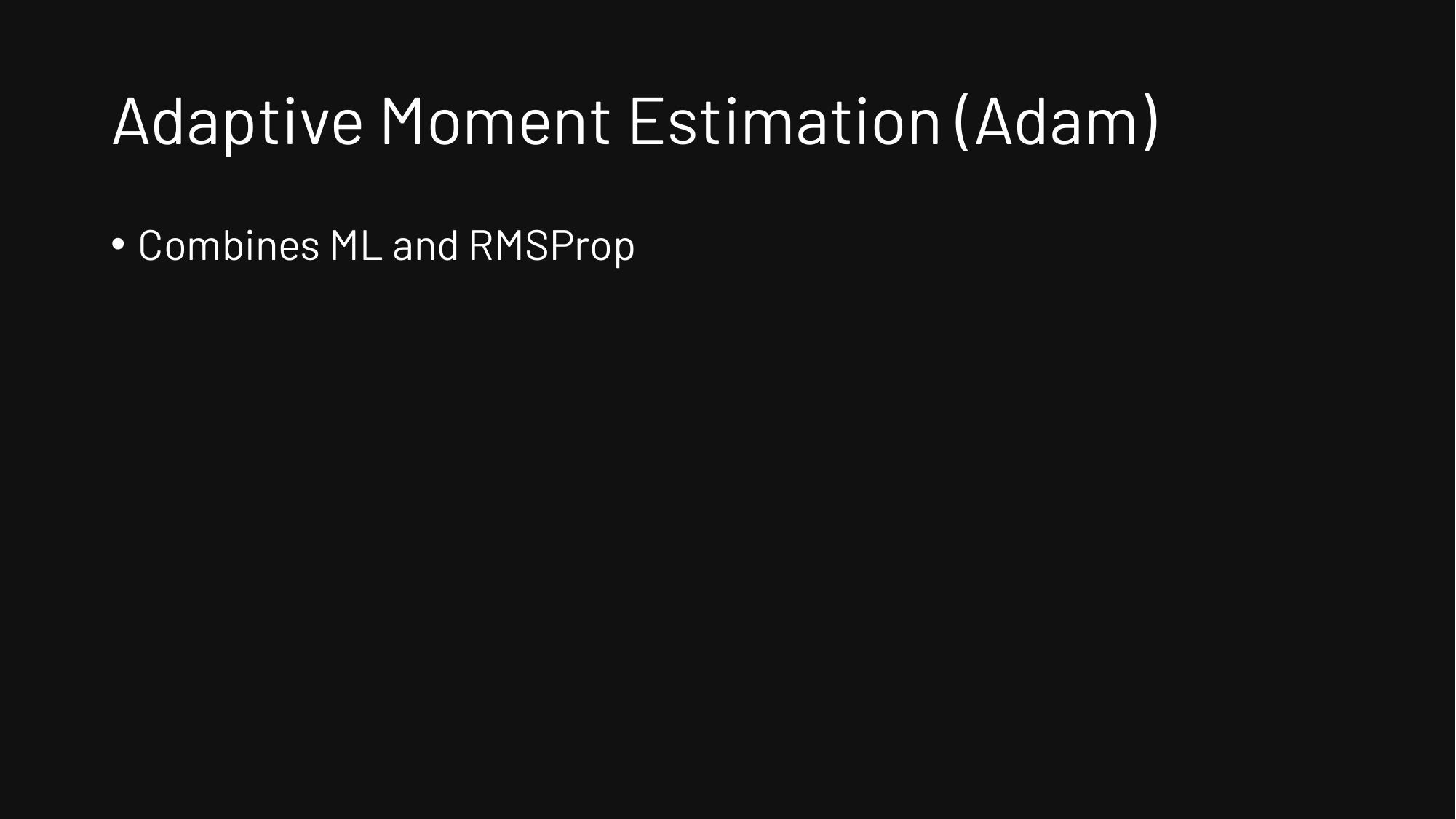

# Adaptive Moment Estimation (Adam)
Combines ML and RMSProp